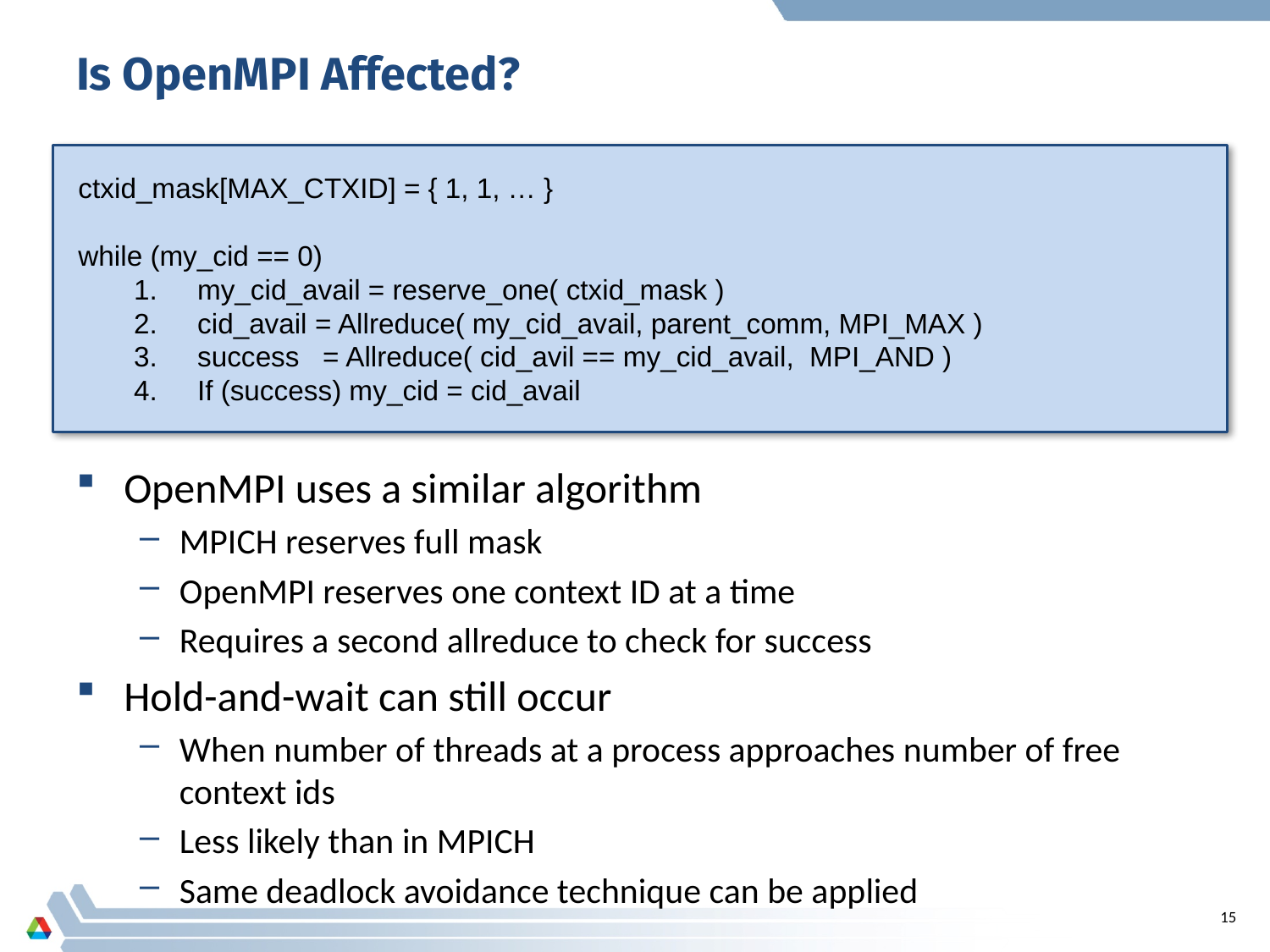

# Is OpenMPI Affected?
ctxid_mask[MAX_CTXID] = { 1, 1, … }

while (my_cid == 0)
my_cid_avail = reserve_one( ctxid_mask )
cid_avail = Allreduce( my_cid_avail, parent_comm, MPI_MAX )
success   = Allreduce( cid_avil == my_cid_avail,  MPI_AND )
If (success) my_cid = cid_avail
OpenMPI uses a similar algorithm
MPICH reserves full mask
OpenMPI reserves one context ID at a time
Requires a second allreduce to check for success
Hold-and-wait can still occur
When number of threads at a process approaches number of free context ids
Less likely than in MPICH
Same deadlock avoidance technique can be applied
15